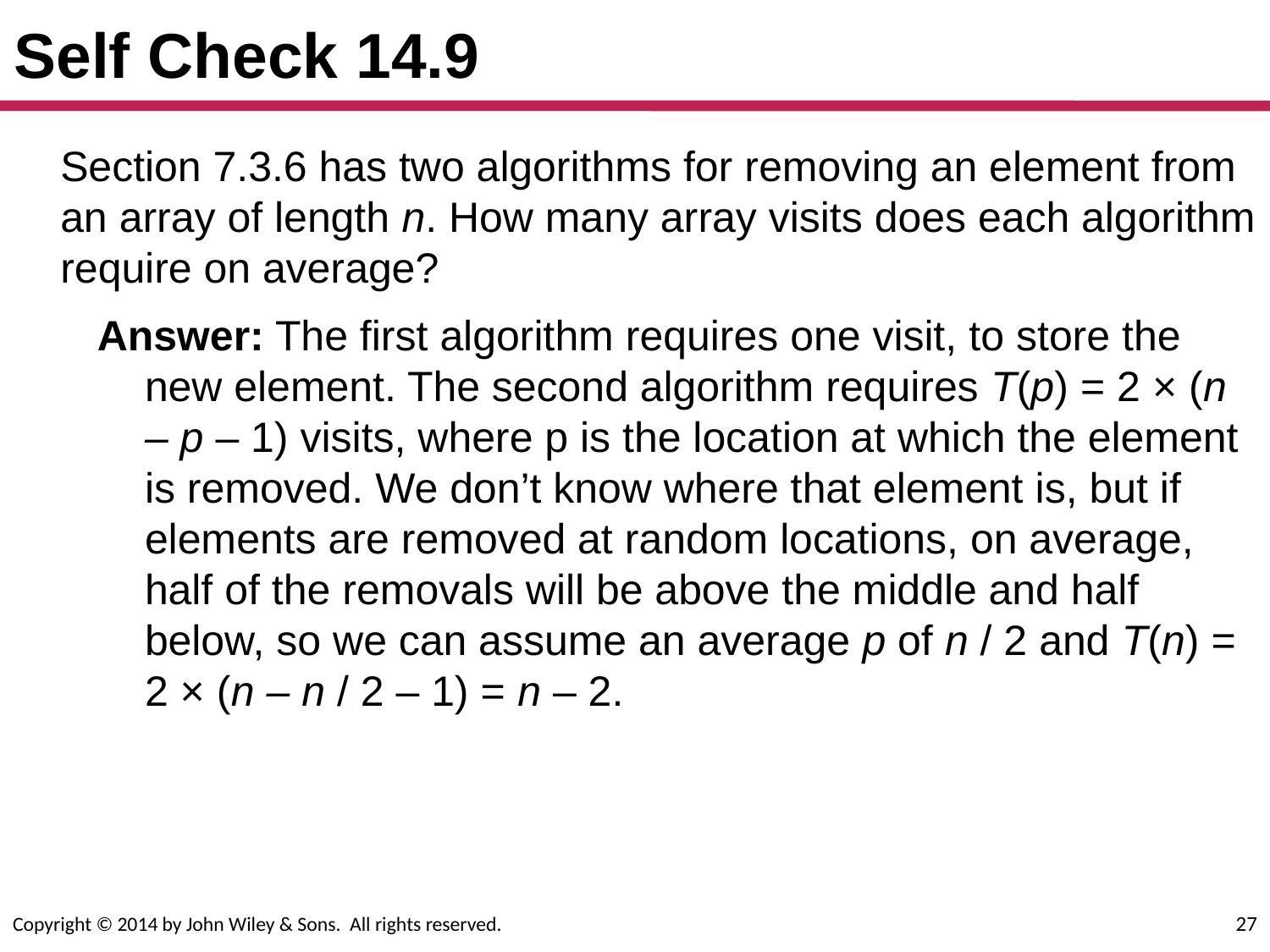

# Self Check 14.9
	Section 7.3.6 has two algorithms for removing an element from an array of length n. How many array visits does each algorithm require on average?
Answer: The first algorithm requires one visit, to store the new element. The second algorithm requires T(p) = 2 × (n – p – 1) visits, where p is the location at which the element is removed. We don’t know where that element is, but if elements are removed at random locations, on average, half of the removals will be above the middle and half below, so we can assume an average p of n / 2 and T(n) = 2 × (n – n / 2 – 1) = n – 2.